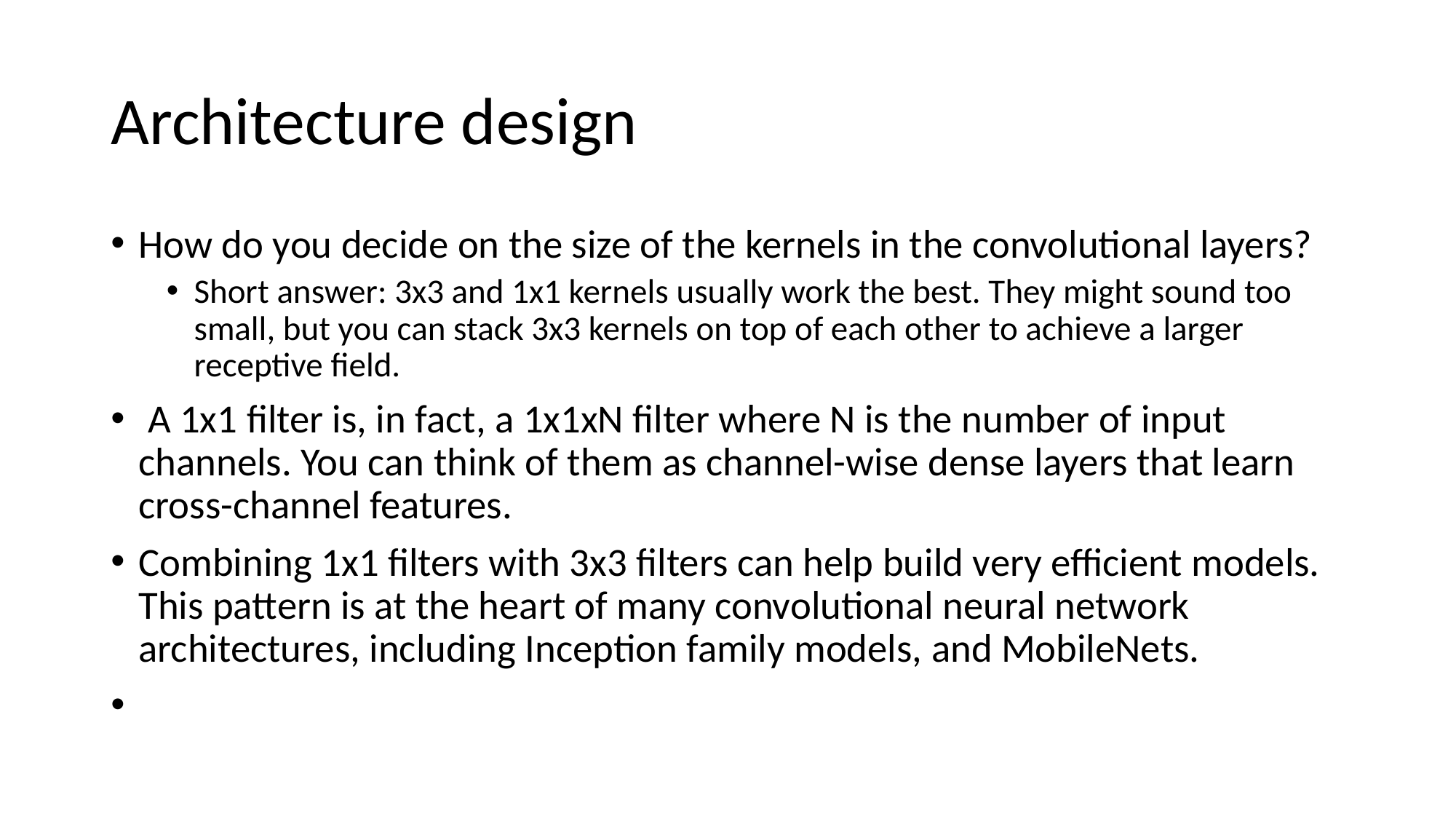

# Architecture design
How do you decide on the size of the kernels in the convolutional layers?
Short answer: 3x3 and 1x1 kernels usually work the best. They might sound too small, but you can stack 3x3 kernels on top of each other to achieve a larger receptive field.
 A 1x1 filter is, in fact, a 1x1xN filter where N is the number of input channels. You can think of them as channel-wise dense layers that learn cross-channel features.
Combining 1x1 filters with 3x3 filters can help build very efficient models. This pattern is at the heart of many convolutional neural network architectures, including Inception family models, and MobileNets.